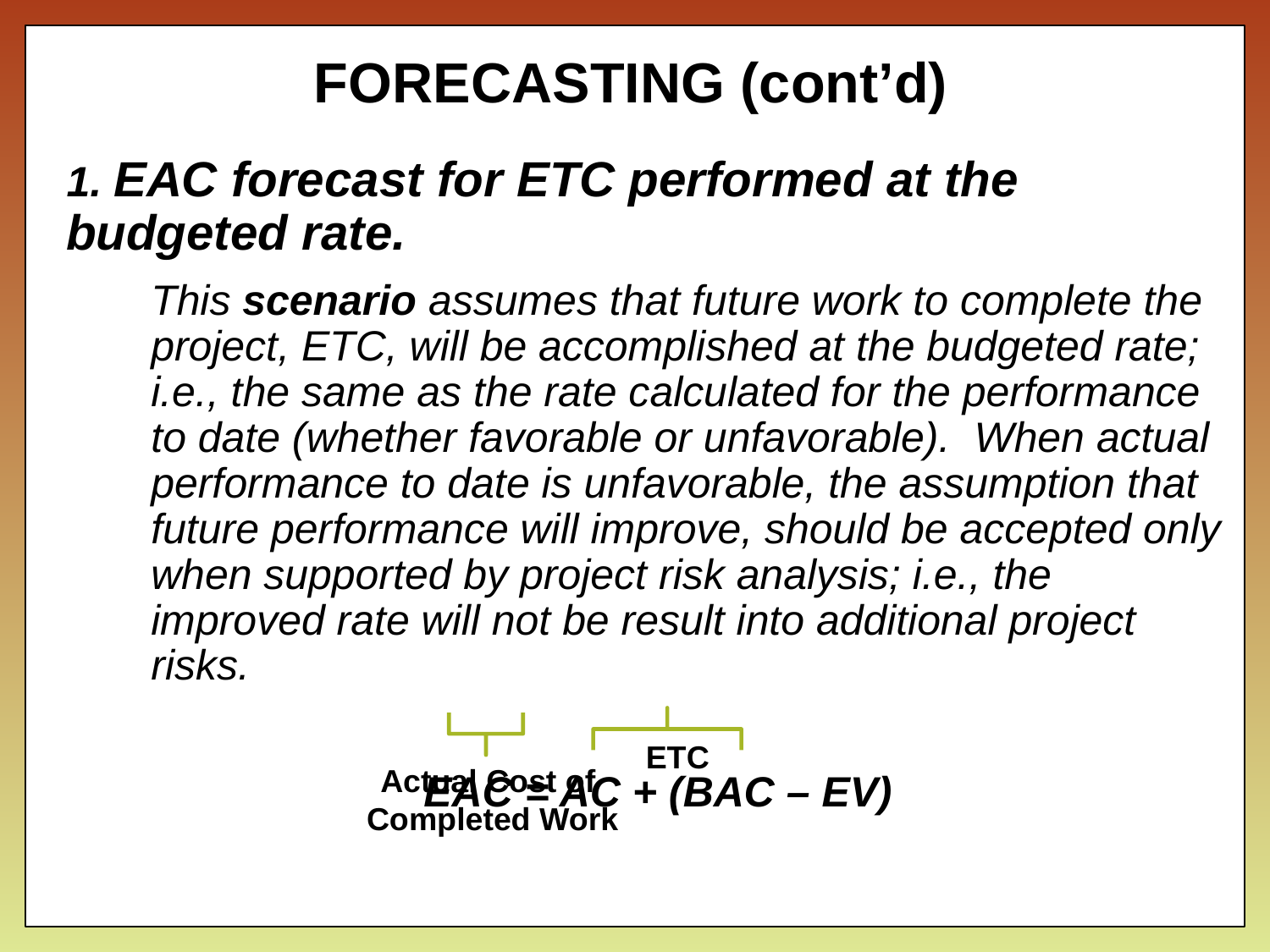

# FORECASTING (cont’d)
1. EAC forecast for ETC performed at the budgeted rate.
This scenario assumes that future work to complete the project, ETC, will be accomplished at the budgeted rate; i.e., the same as the rate calculated for the performance to date (whether favorable or unfavorable).  When actual performance to date is unfavorable, the assumption that future performance will improve, should be accepted only when supported by project risk analysis; i.e., the improved rate will not be result into additional project risks.

                       EAC = AC + (BAC – EV)

ETC
Actual Cost of
Completed Work